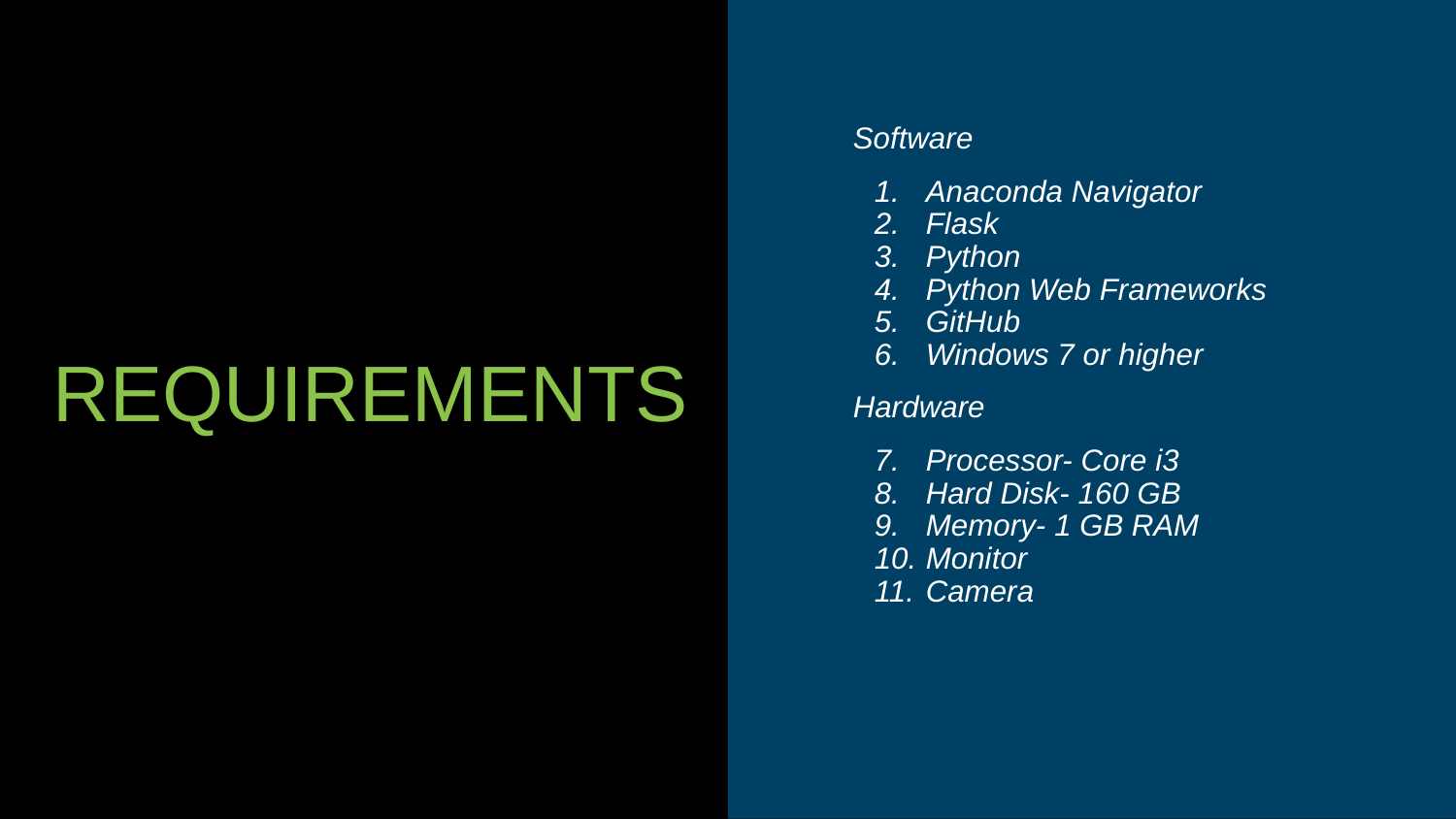

Software
Anaconda Navigator
Flask
Python
Python Web Frameworks
GitHub
Windows 7 or higher
Hardware
Processor- Core i3
Hard Disk- 160 GB
Memory- 1 GB RAM
Monitor
Camera

# REQUIREMENTS